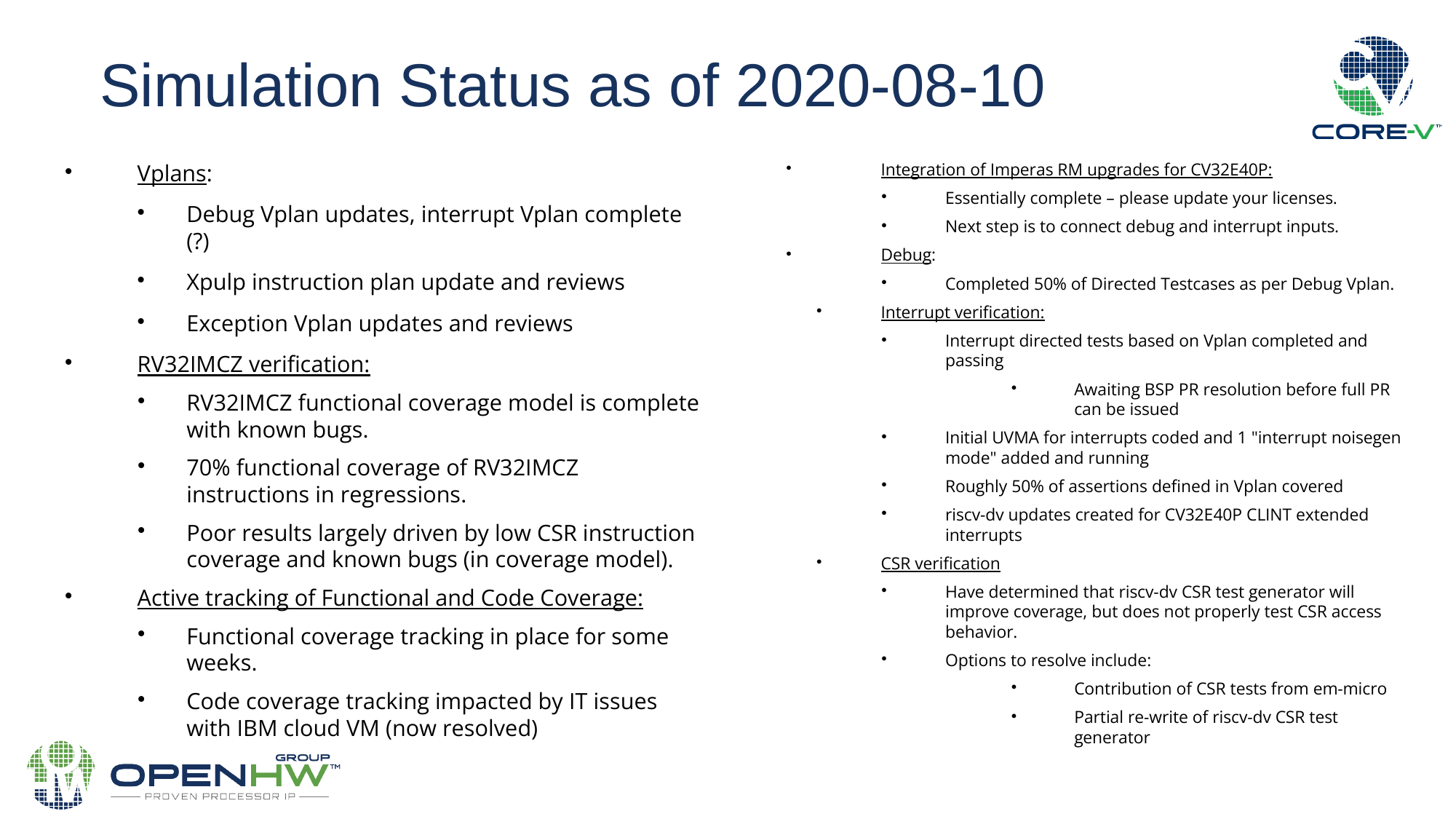

Simulation Status as of 2020-08-10
Vplans:
Debug Vplan updates, interrupt Vplan complete (?)
Xpulp instruction plan update and reviews
Exception Vplan updates and reviews
RV32IMCZ verification:
RV32IMCZ functional coverage model is complete with known bugs.
70% functional coverage of RV32IMCZ instructions in regressions.
Poor results largely driven by low CSR instruction coverage and known bugs (in coverage model).
Active tracking of Functional and Code Coverage:
Functional coverage tracking in place for some weeks.
Code coverage tracking impacted by IT issues with IBM cloud VM (now resolved)
Integration of Imperas RM upgrades for CV32E40P:
Essentially complete – please update your licenses.
Next step is to connect debug and interrupt inputs.
Debug:
Completed 50% of Directed Testcases as per Debug Vplan.
Interrupt verification:
Interrupt directed tests based on Vplan completed and passing
Awaiting BSP PR resolution before full PR can be issued
Initial UVMA for interrupts coded and 1 "interrupt noisegen mode" added and running
Roughly 50% of assertions defined in Vplan covered
riscv-dv updates created for CV32E40P CLINT extended interrupts
CSR verification
Have determined that riscv-dv CSR test generator will improve coverage, but does not properly test CSR access behavior.
Options to resolve include:
Contribution of CSR tests from em-micro
Partial re-write of riscv-dv CSR test generator